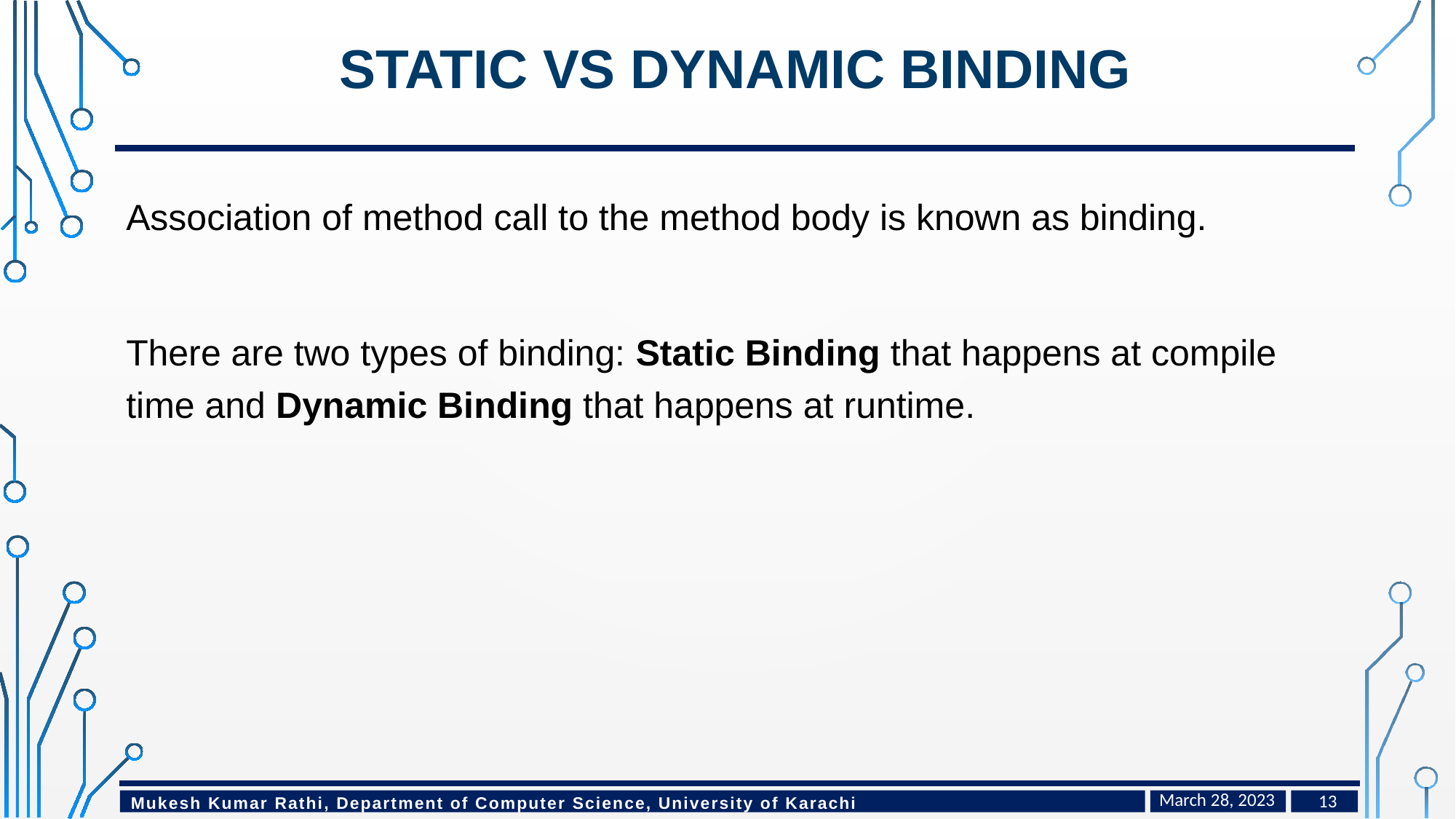

# Static vs Dynamic Binding
Association of method call to the method body is known as binding.

There are two types of binding: Static Binding that happens at compile time and Dynamic Binding that happens at runtime.
March 28, 2023
13